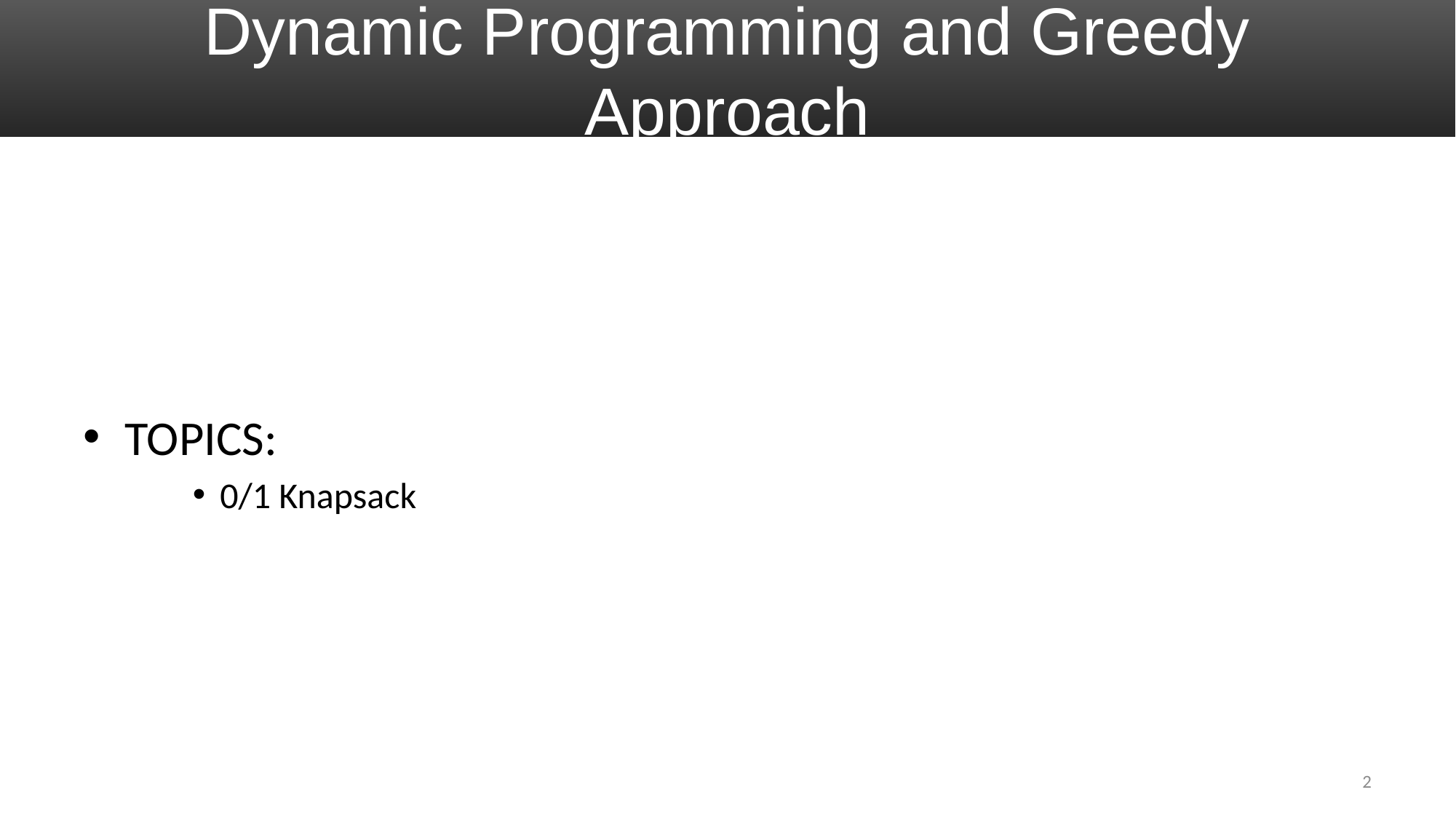

# Dynamic Programming and Greedy Approach
TOPICS:
0/1 Knapsack
2